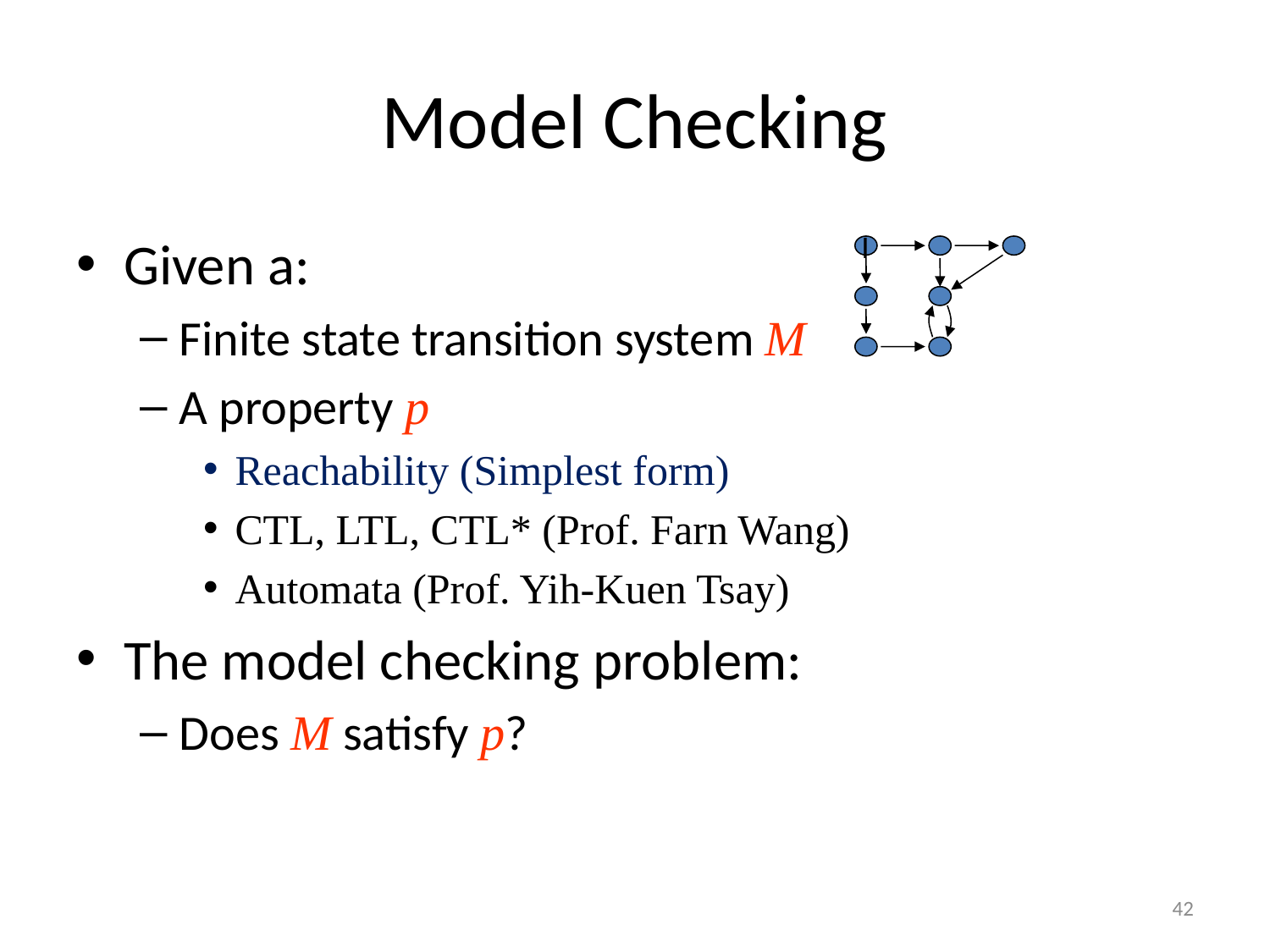

# Model Checking
Given a:
Finite state transition system M
A property p
Reachability (Simplest form)
CTL, LTL, CTL* (Prof. Farn Wang)
Automata (Prof. Yih-Kuen Tsay)
The model checking problem:
Does M satisfy p?

I

42